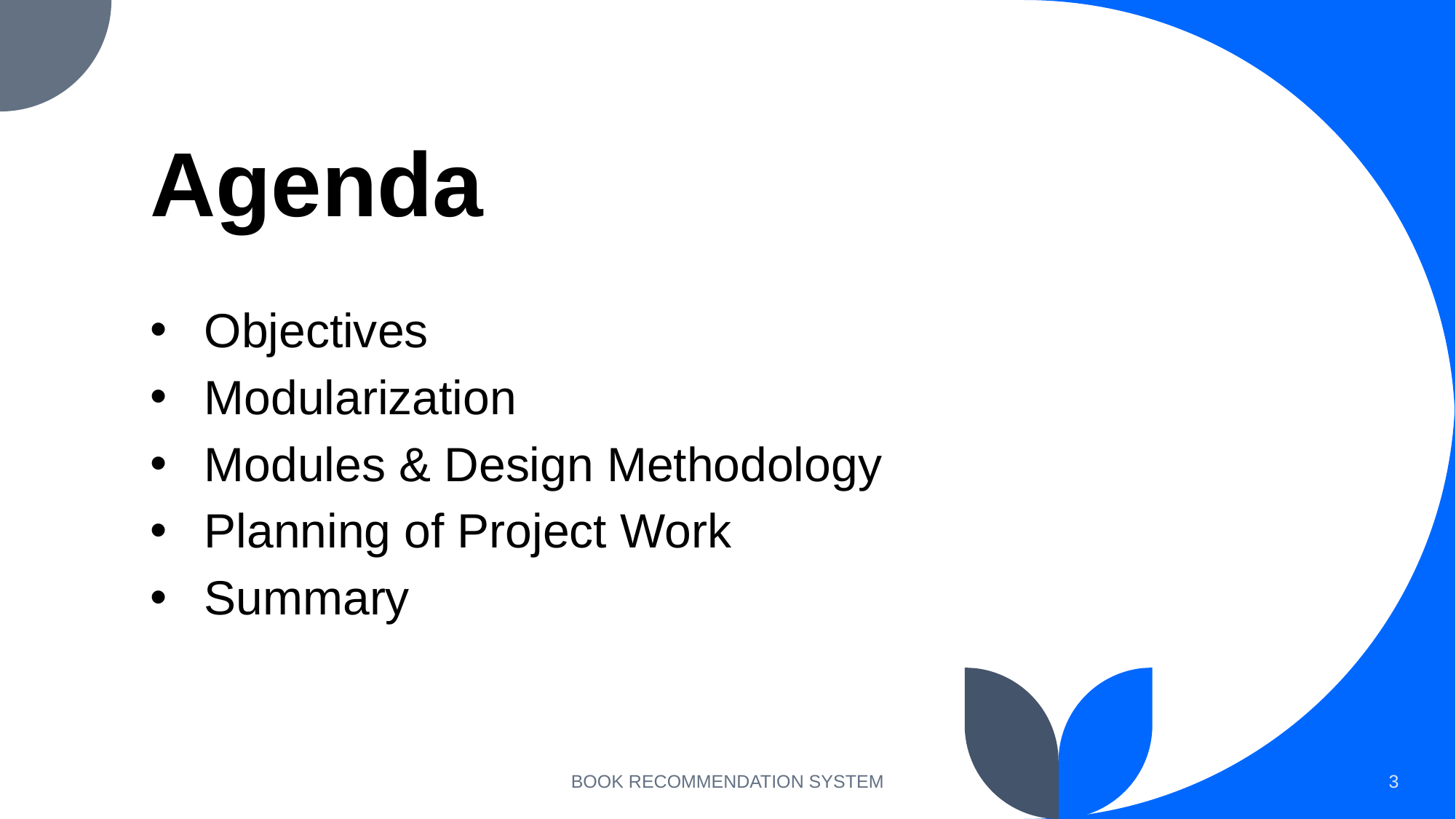

# Agenda
Objectives
Modularization
Modules & Design Methodology
Planning of Project Work
Summary

BOOK RECOMMENDATION SYSTEM
3